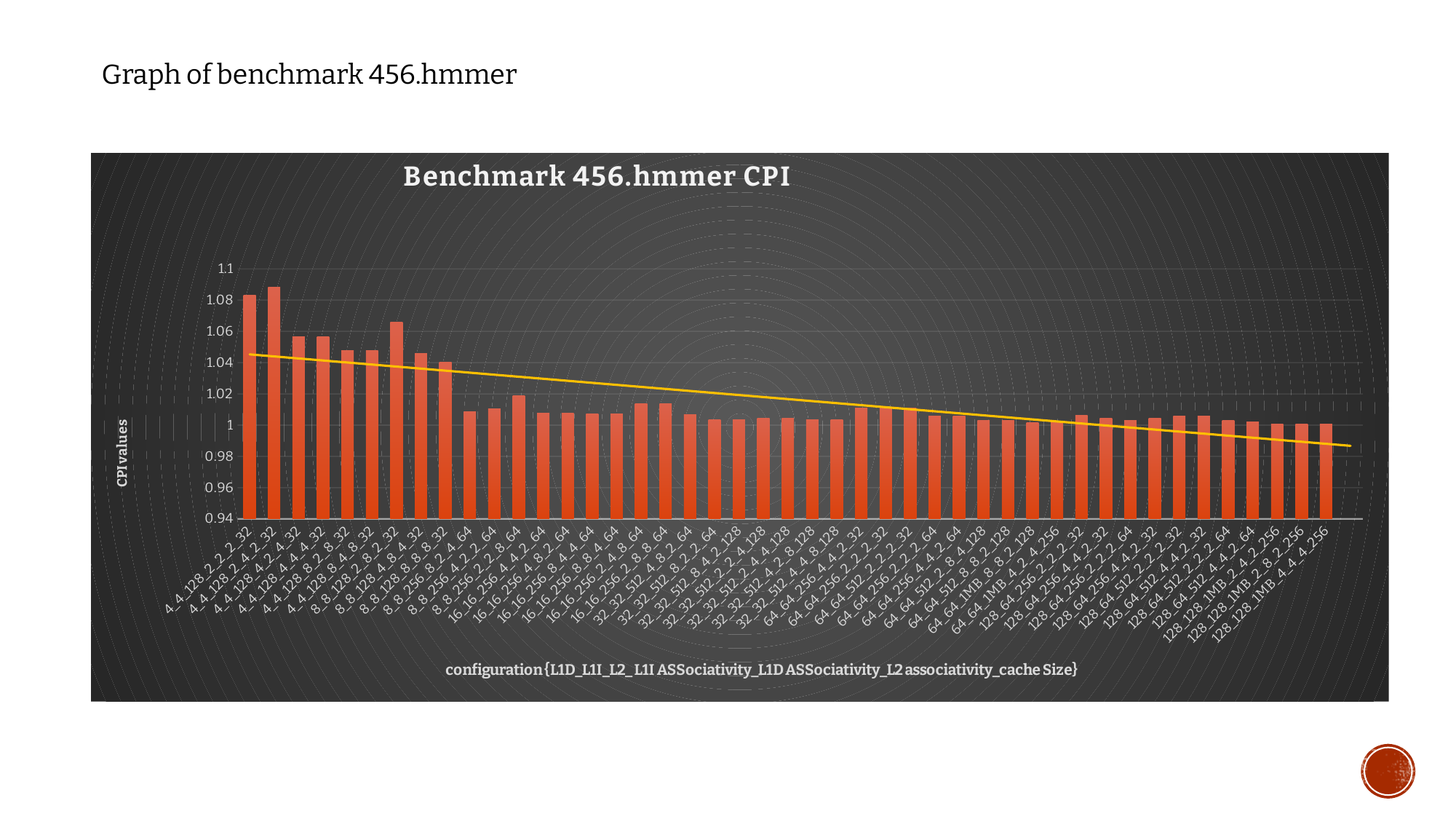

Graph of benchmark 456.hmmer

### Chart: Benchmark 456.hmmer CPI

| Category |  |
|---|---|
| 4_4_128_2_2_2_32 | 1.08307 |
| 4_4_128_2_4_2_32 | 1.0884 |
| 4_4_128_4_2_4_32 | 1.0565 |
| 4_4_128_4_4_4_32 | 1.0564 |
| 4_4_128_8_2_8_32 | 1.0477 |
| 4_4_128_8_4_8_32 | 1.0477 |
| 8_8_128_2_8_2_32 | 1.0661 |
| 8_8_128_4_8_4_32 | 1.0459 |
| 8_8_128_8_8_8_32 | 1.0401 |
| 8_8_256_8_2_4_64 | 1.0088 |
| 8_8_256_4_2_2_64 | 1.0107 |
| 8_8_256_2_2_8_64 | 1.0189 |
| 16_16_256_4_4_2_64 | 1.0076 |
| 16_16_256_4_8_2_64 | 1.0075 |
| 16_16_256_8_4_4_64 | 1.0073 |
| 16_16_256_8_8_4_64 | 1.0072 |
| 16_16_256_2_4_8_64 | 1.0139 |
| 16_16_256_2_8_8_64 | 1.0139 |
| 32_32_512_4_8_2_64 | 1.0066 |
| 32_32_512_8_2_2_64 | 1.0036 |
| 32_32_512_8_4_2_128 | 1.0035 |
| 32_32_512_2_2_4_128 | 1.0045 |
| 32_32_512_2_4_4_128 | 1.0044 |
| 32_32_512_4_2_8_128 | 1.0035 |
| 32_32_512_4_4_8_128 | 1.0035 |
| 64_64_256_4_4_2_32 | 1.01078 |
| 64_64_256_2_2_2_32 | 1.0112 |
| 64_64_512_2_2_2_32 | 1.01077 |
| 64_64_256_2_2_2_64 | 1.006 |
| 64_64_256_4_4_2_64 | 1.006 |
| 64_64_512_2_8_4_128 | 1.0029 |
| 64_64_512_8_8_2_128 | 1.0029 |
| 64_64_1MB_8_8_2_128 | 1.0018 |
| 64_64_1MB_4_2_4_256 | 1.0015 |
| 128_64_256_2_2_2_32 | 1.00632 |
| 128_64_256_4_4_2_32 | 1.0046 |
| 128_64_256_2_2_2_64 | 1.003 |
| 128_64_256_4_4_2_32 | 1.0046 |
| 128_64_512_2_2_2_32 | 1.006 |
| 128_64_512_4_4_2_32 | 1.006 |
| 128_64_512_2_2_2_64 | 1.003 |
| 128_64_512_4_4_2_64 | 1.002 |
| 128_128_1MB_2_4_2_256 | 1.0009 |
| 128_128_1MB_2_8_2_256 | 1.0009 |
| 128_128_1MB_4_4_4_256 | 1.0007 |